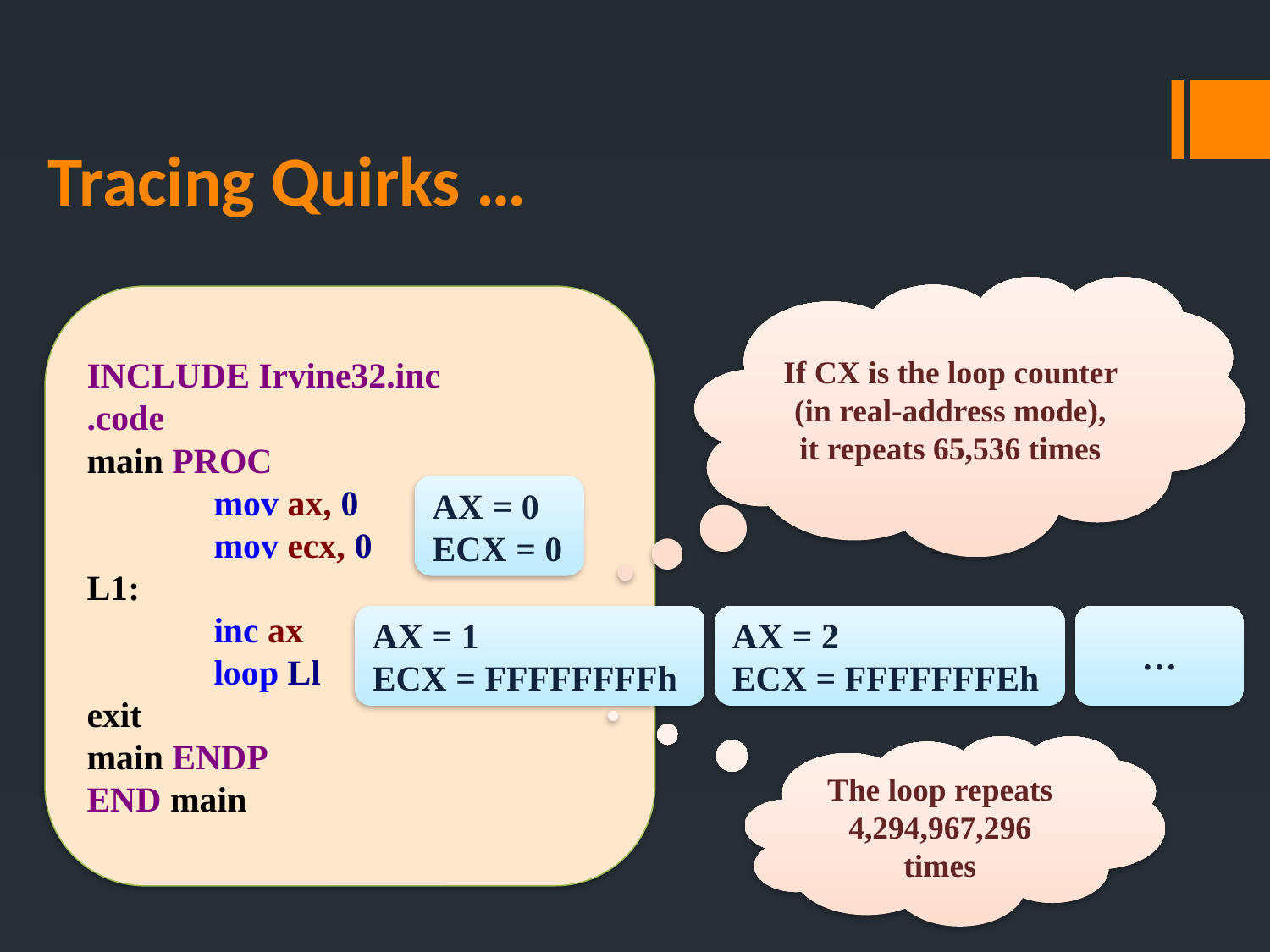

# Tracing Quirks …
If CX is the loop counter (in real-address mode), it repeats 65,536 times
INCLUDE Irvine32.inc
.code
main PROC
	mov ax, 0
	mov ecx, 0
L1:
	inc ax
	loop Ll
exit
main ENDP
END main
AX = 0
ECX = 0
AX = 1
ECX = FFFFFFFFh
AX = 2
ECX = FFFFFFFEh
…
The loop repeats
4,294,967,296 times